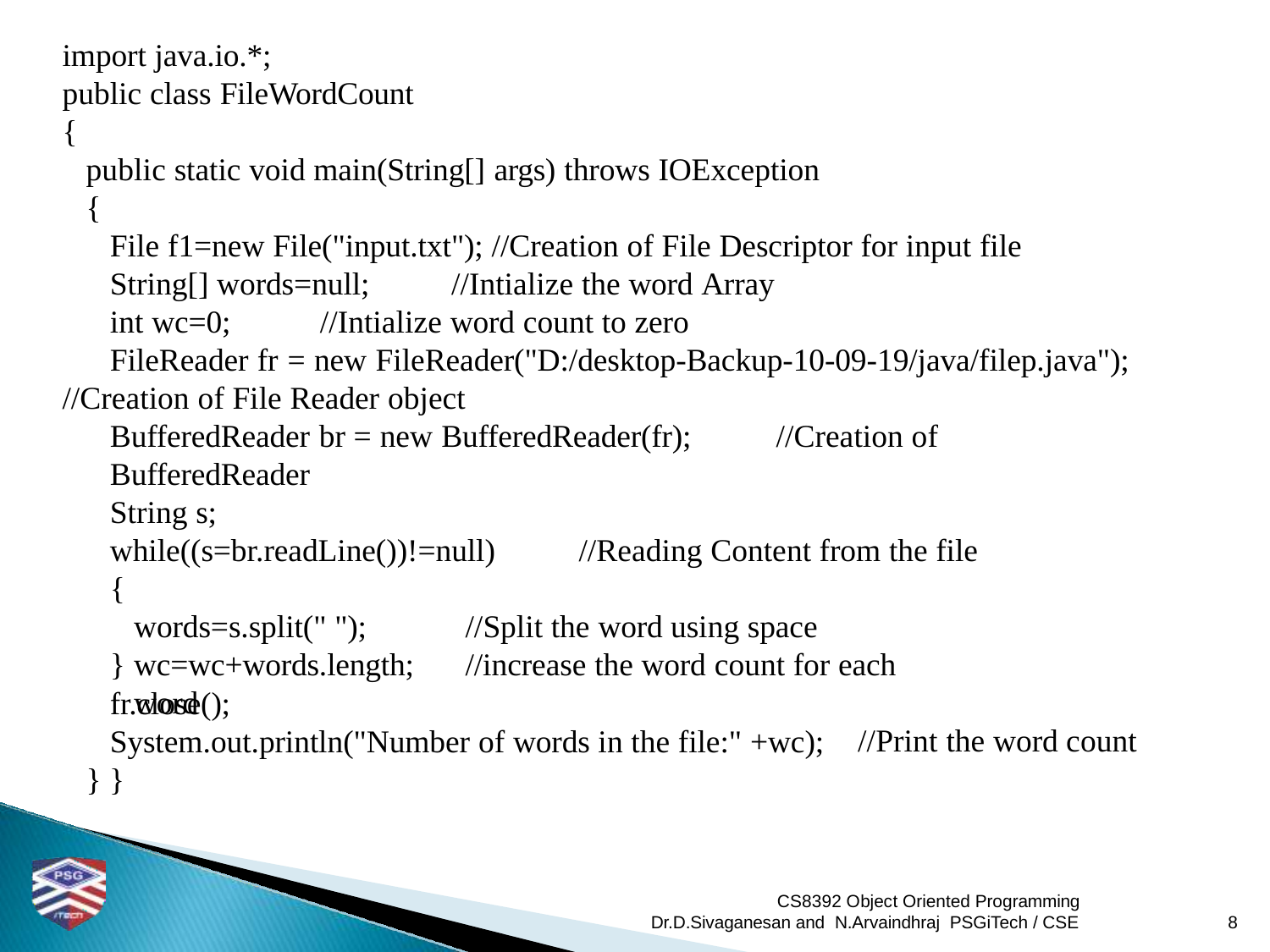

# import java.io.*;
public class FileWordCount
{
public static void main(String[] args) throws IOException
{
File f1=new File("input.txt"); //Creation of File Descriptor for input file
String[] words=null;	//Intialize the word Array
int wc=0;	//Intialize word count to zero
FileReader fr = new FileReader("D:/desktop-Backup-10-09-19/java/filep.java");
//Creation of File Reader object
BufferedReader br = new BufferedReader(fr);	//Creation of BufferedReader
String s;
while((s=br.readLine())!=null)	//Reading Content from the file
{
words=s.split(" ");	//Split the word using space  wc=wc+words.length;	//increase the word count for each word
}
fr.close();
System.out.println("Number of words in the file:" +wc);
} }
//Print the word count
CS8392 Object Oriented Programming
Dr.D.Sivaganesan and N.Arvaindhraj PSGiTech / CSE
8